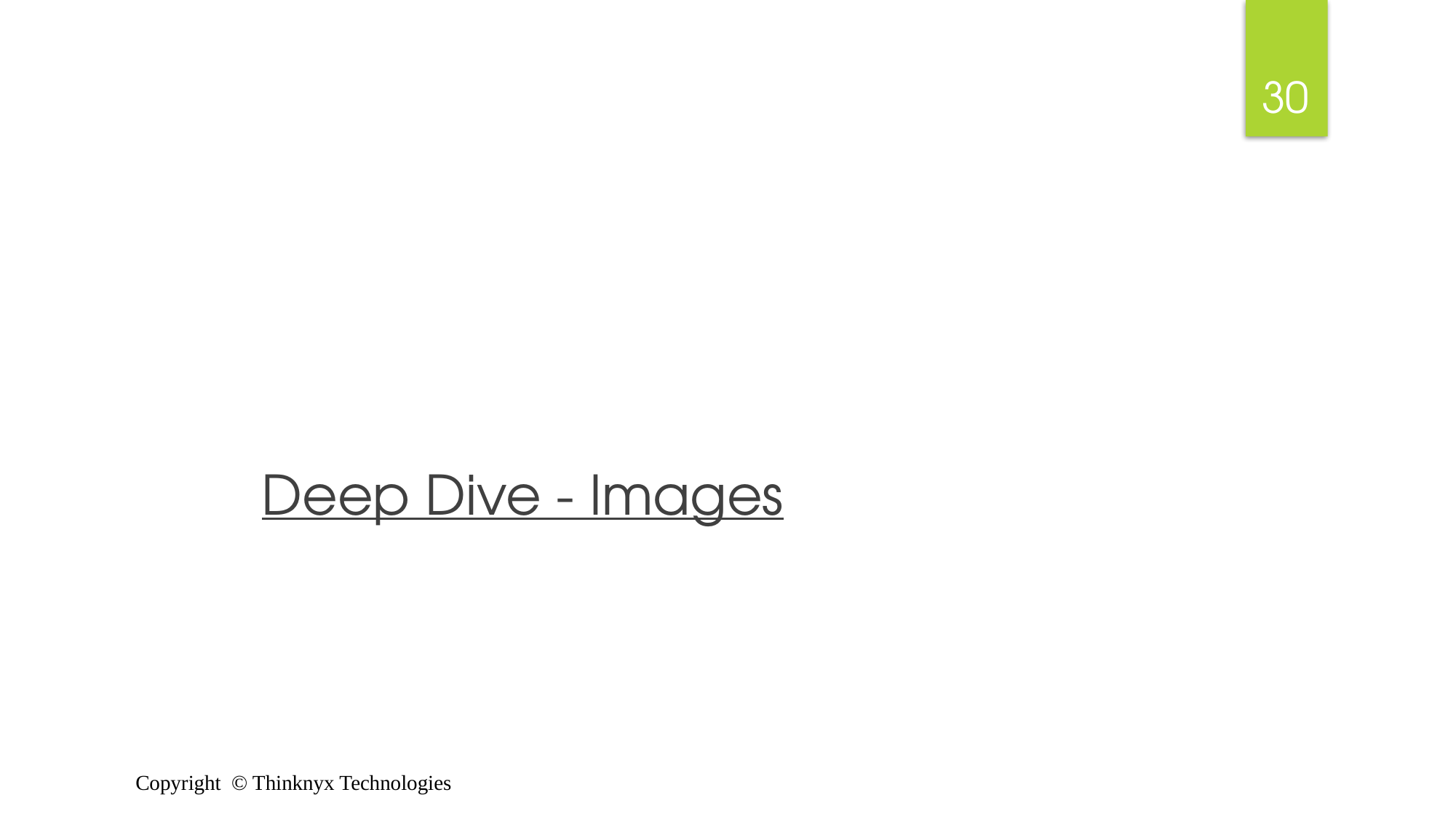

30

Deep Dive - Images

Copyright  © Thinknyx Technologies